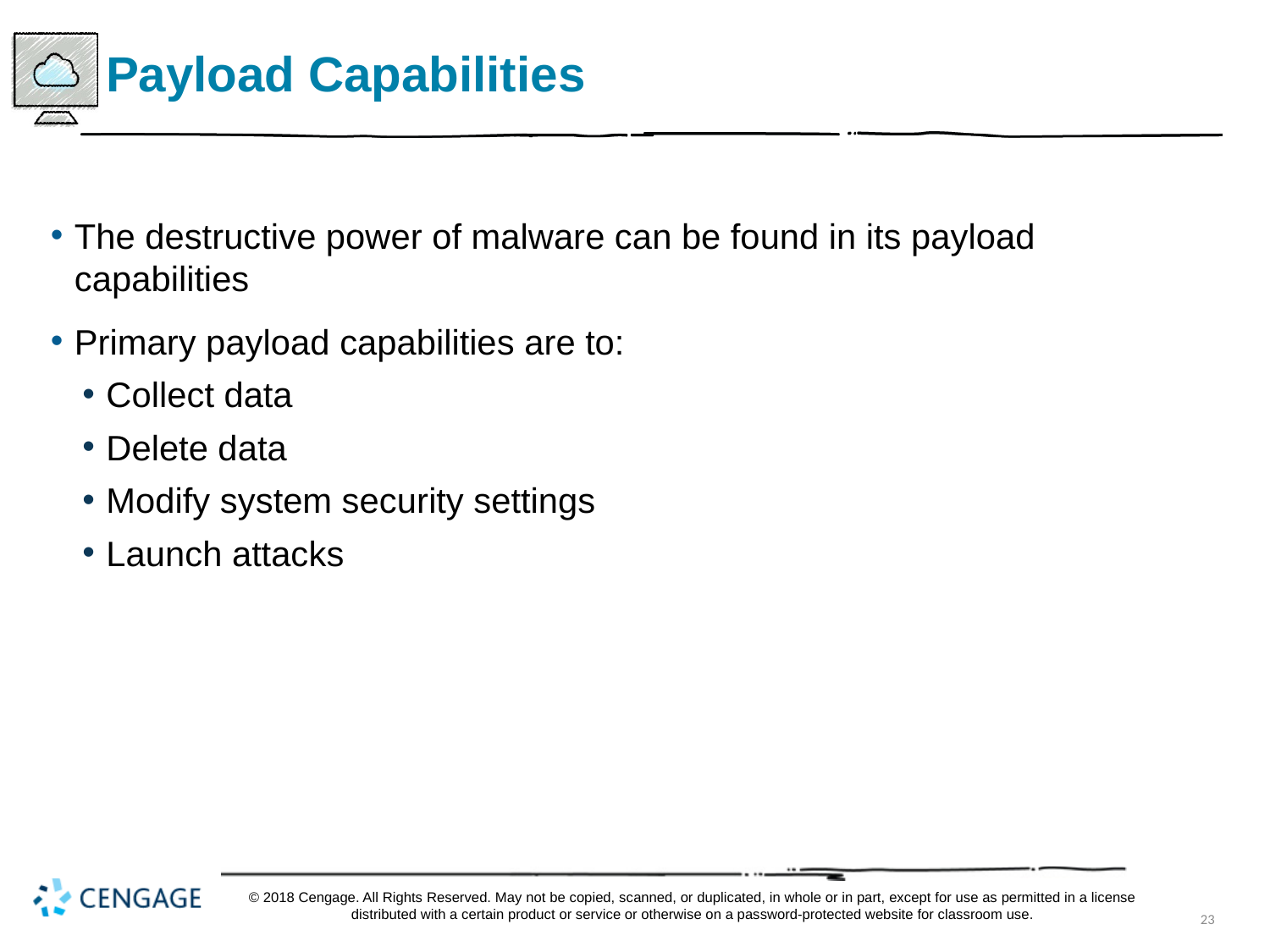

# Payload Capabilities
The destructive power of malware can be found in its payload capabilities
Primary payload capabilities are to:
Collect data
Delete data
Modify system security settings
Launch attacks
© 2018 Cengage. All Rights Reserved. May not be copied, scanned, or duplicated, in whole or in part, except for use as permitted in a license distributed with a certain product or service or otherwise on a password-protected website for classroom use.